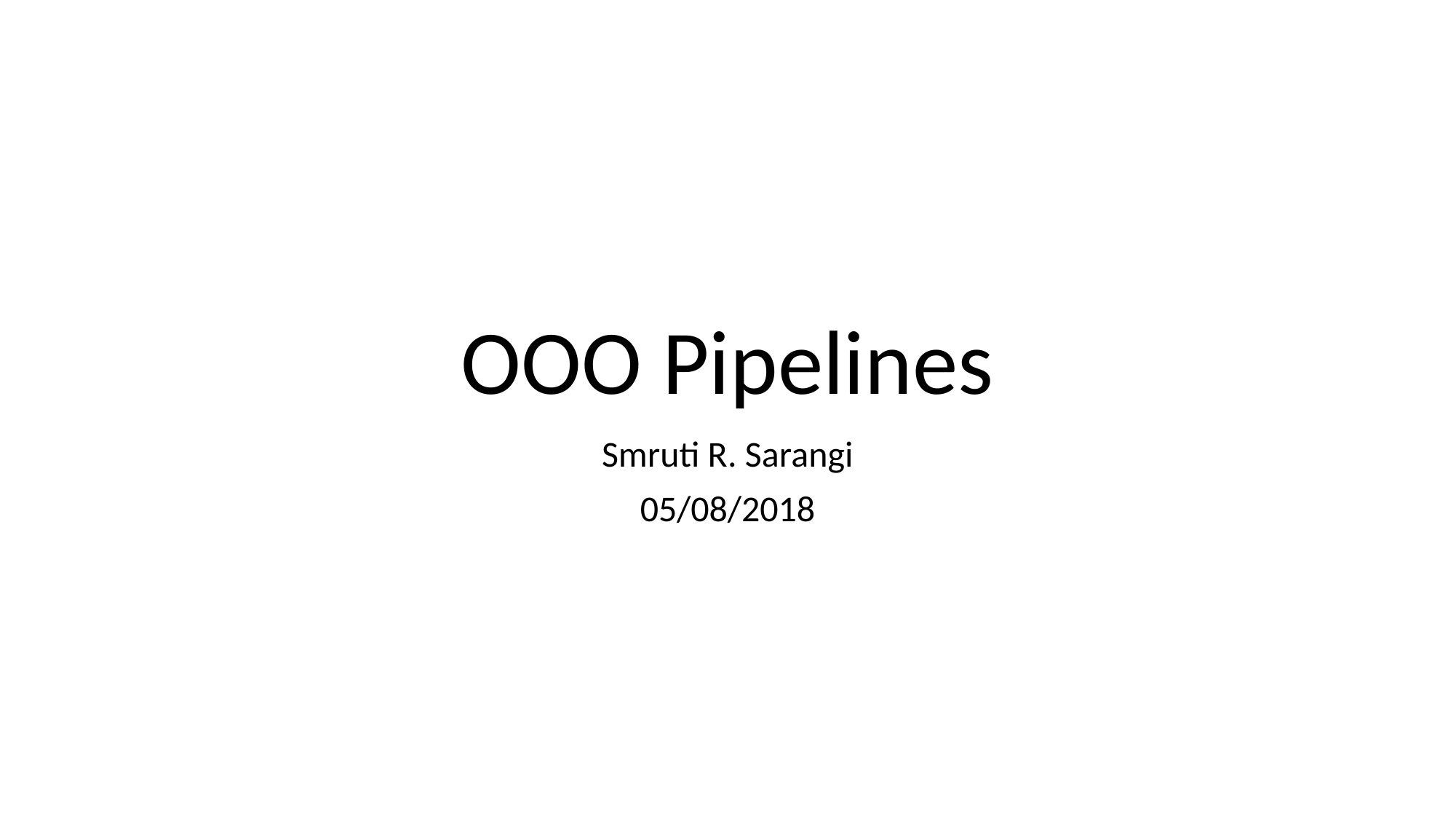

# OOO Pipelines
Smruti R. Sarangi
05/08/2018